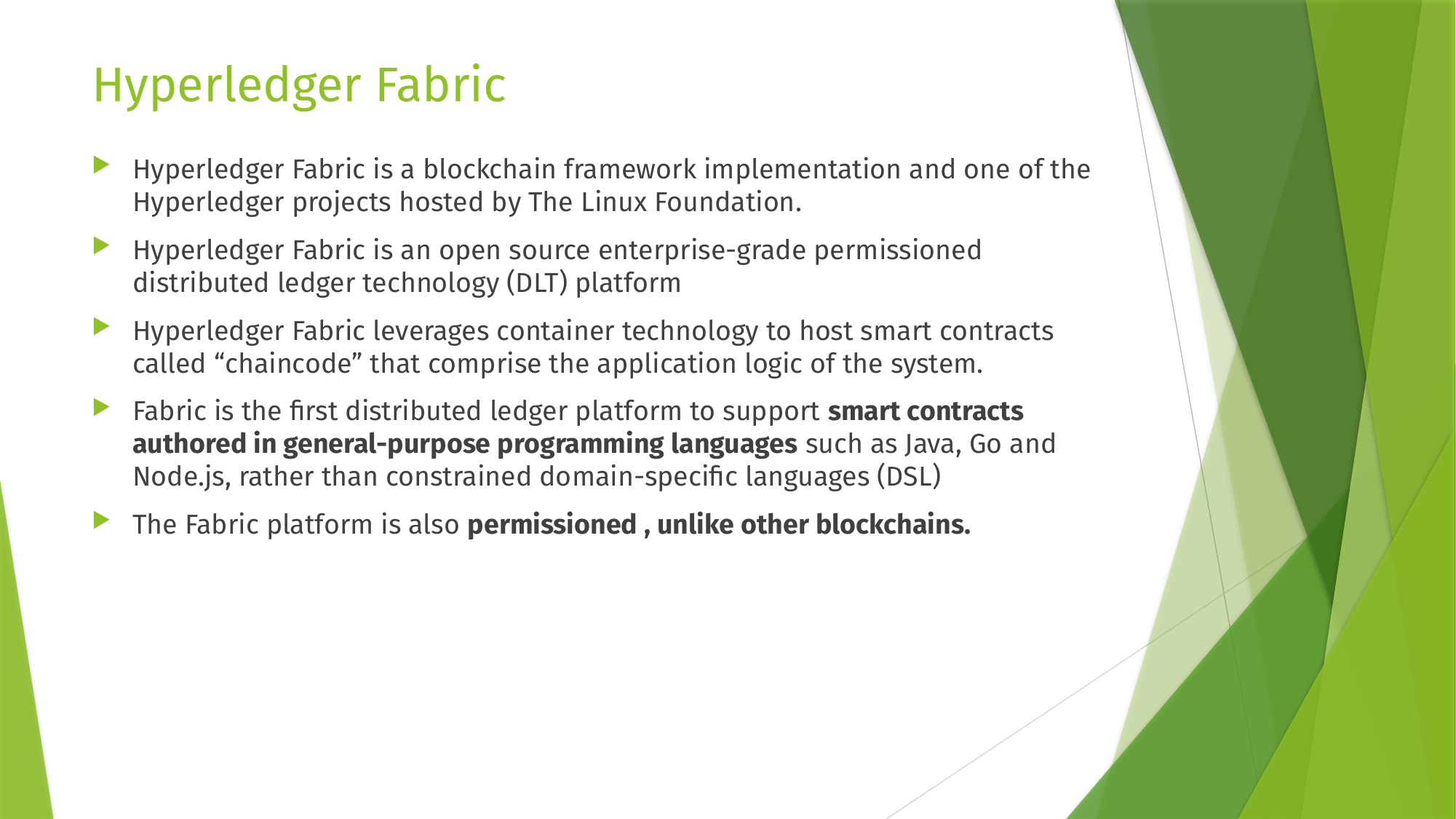

# Hyperledger Fabric
Hyperledger Fabric is a blockchain framework implementation and one of the Hyperledger projects hosted by The Linux Foundation.
Hyperledger Fabric is an open source enterprise-grade permissioned distributed ledger technology (DLT) platform
Hyperledger Fabric leverages container technology to host smart contracts called “chaincode” that comprise the application logic of the system.
Fabric is the first distributed ledger platform to support smart contracts authored in general-purpose programming languages such as Java, Go and Node.js, rather than constrained domain-specific languages (DSL)
The Fabric platform is also permissioned , unlike other blockchains.